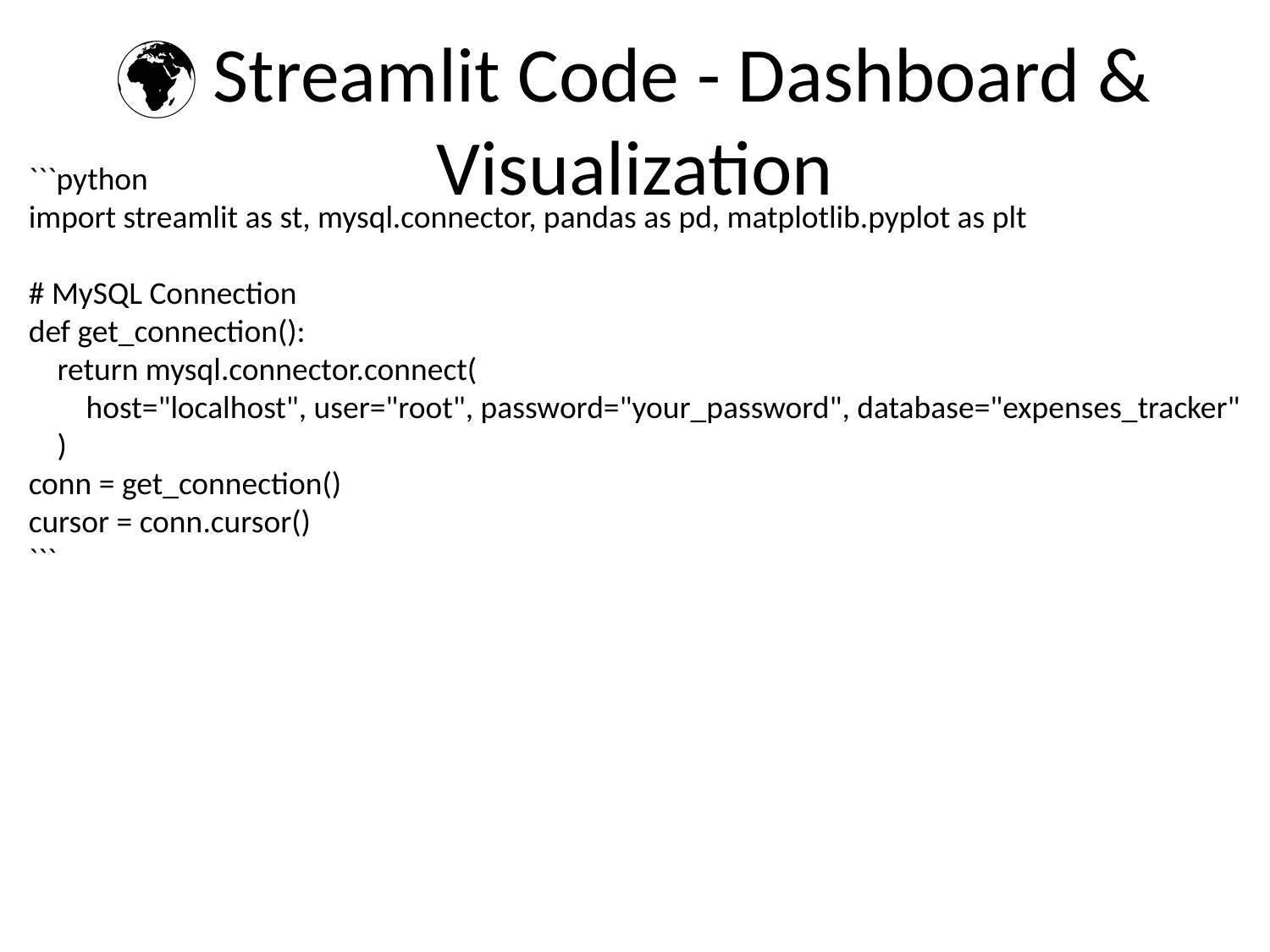

# 🌍 Streamlit Code - Dashboard & Visualization
```python
import streamlit as st, mysql.connector, pandas as pd, matplotlib.pyplot as plt

# MySQL Connection
def get_connection():
    return mysql.connector.connect(
        host="localhost", user="root", password="your_password", database="expenses_tracker"
    )
conn = get_connection()
cursor = conn.cursor()
```